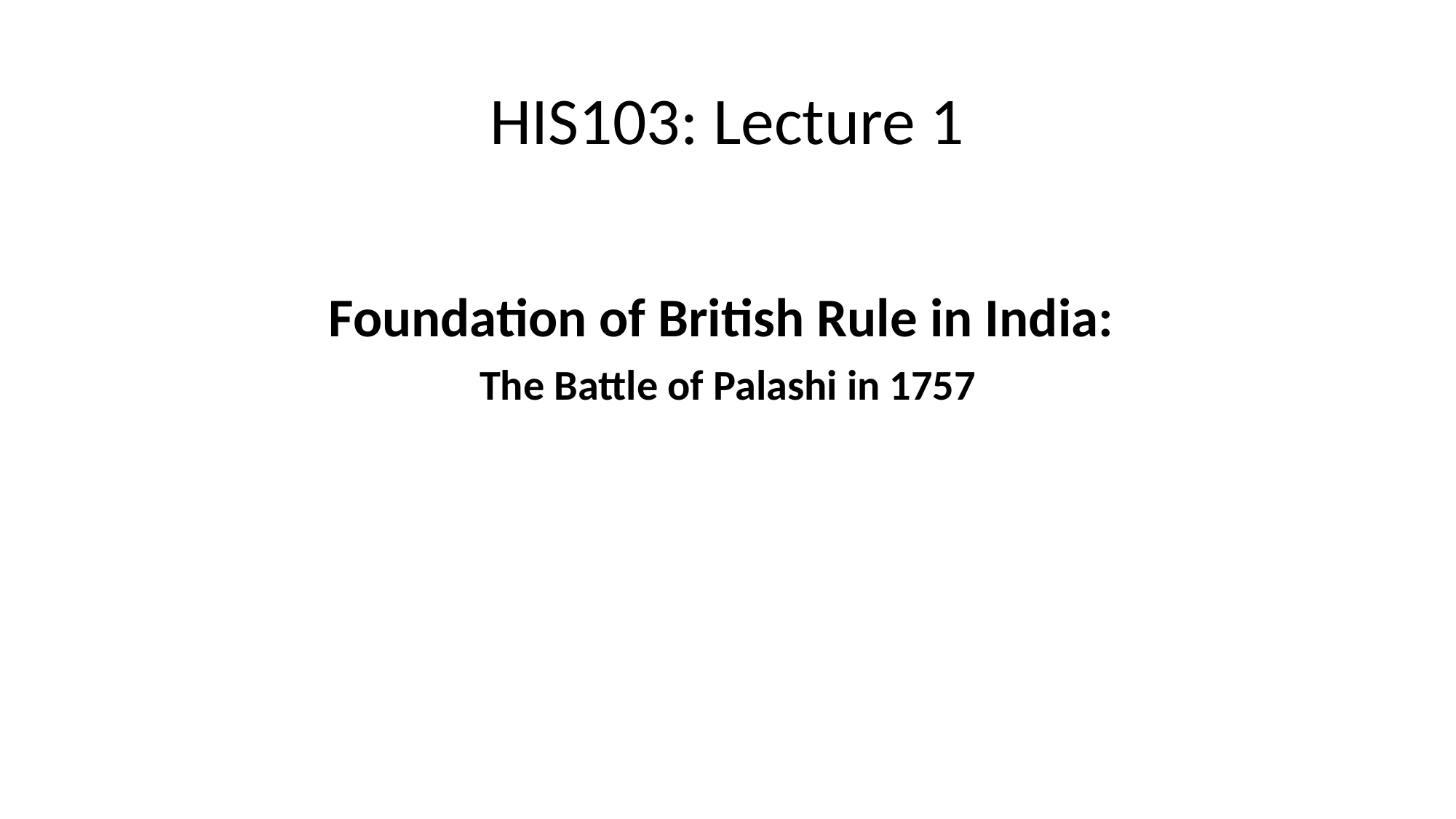

# HIS103: Lecture 1

Foundation of British Rule in India:
The Battle of Palashi in 1757